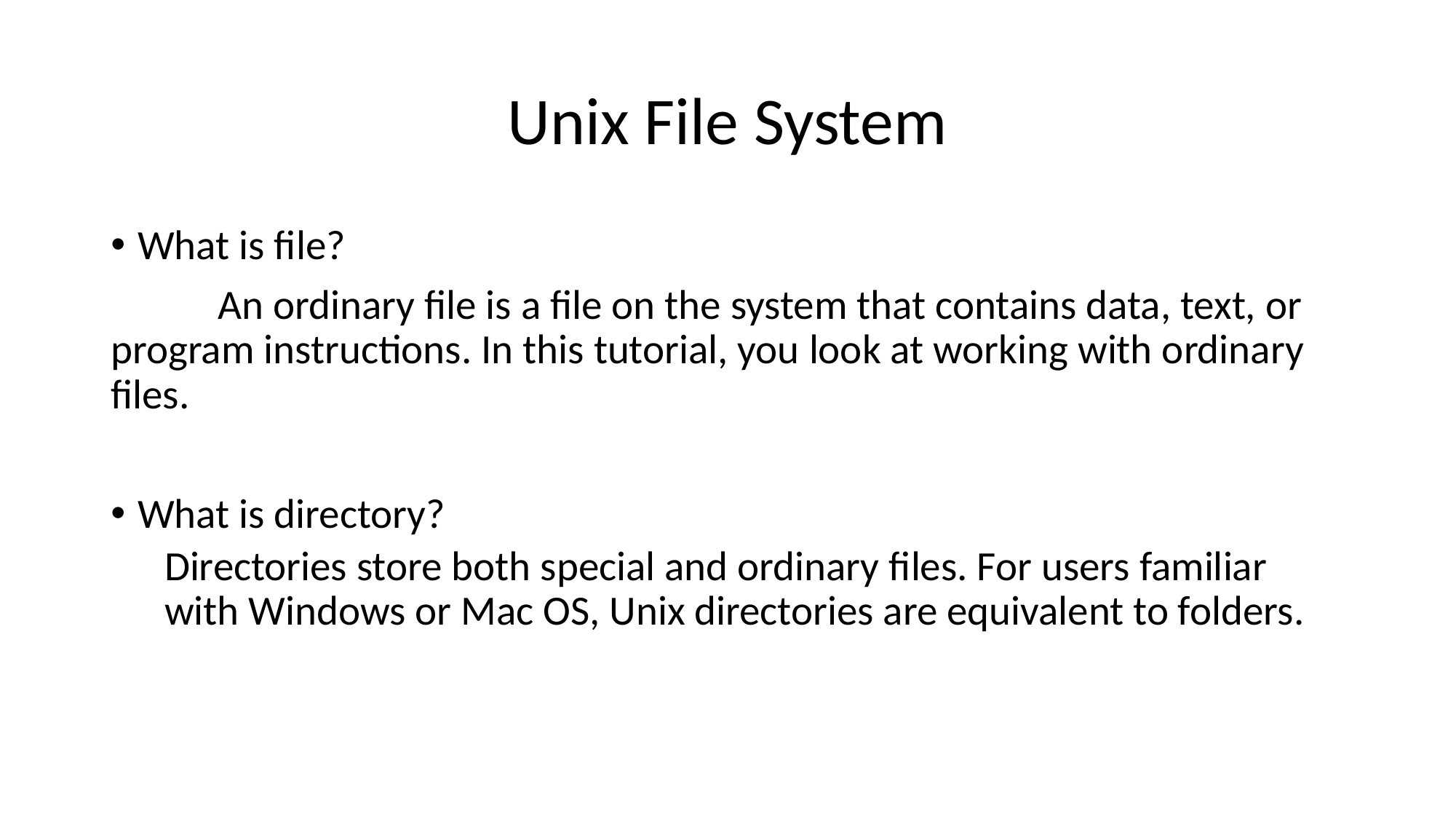

# Unix File System
What is file?
	An ordinary file is a file on the system that contains data, text, or program instructions. In this tutorial, you look at working with ordinary files.

What is directory?
	Directories store both special and ordinary files. For users familiar with Windows or Mac OS, Unix directories are equivalent to folders.